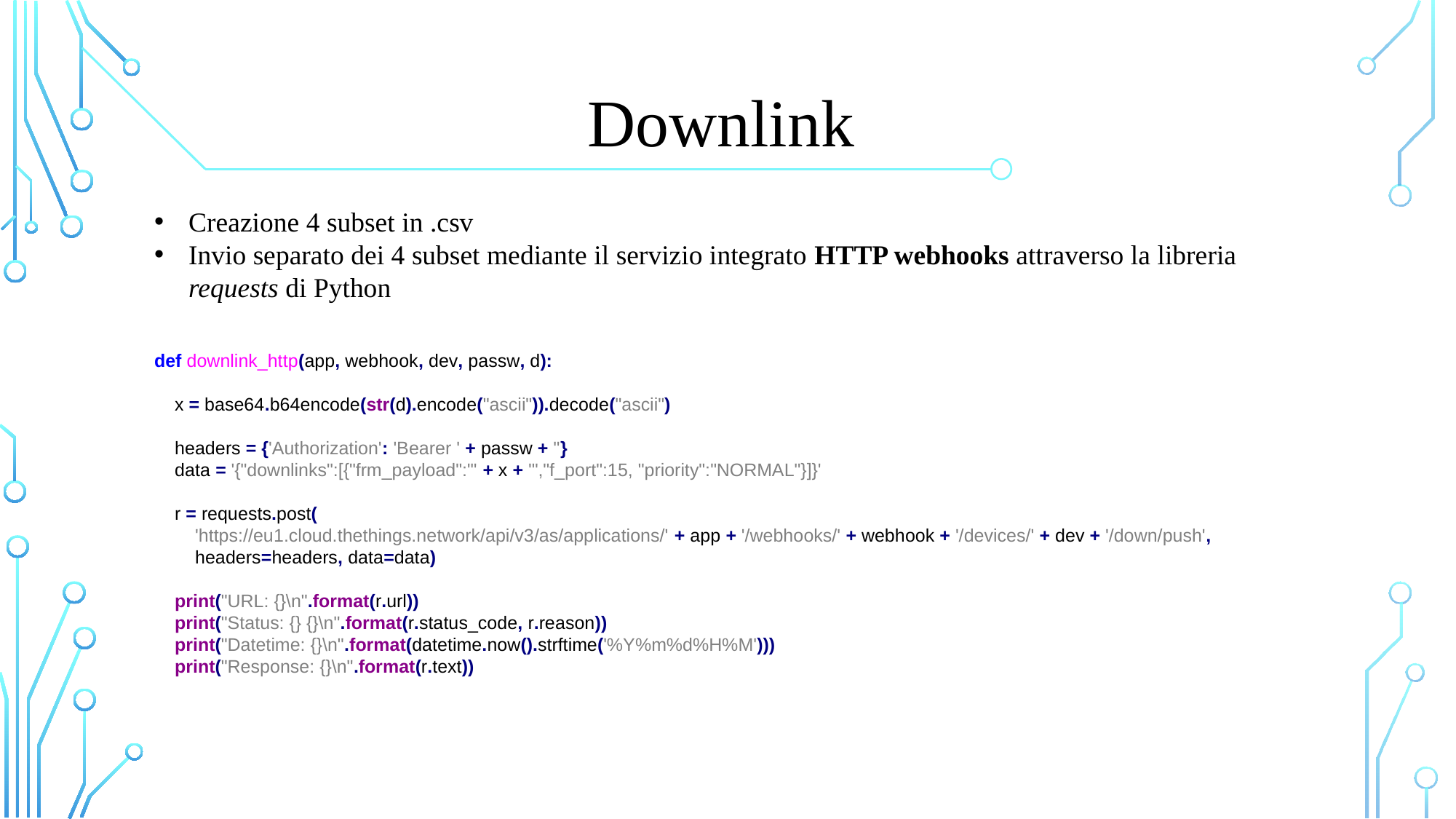

Downlink

Creazione 4 subset in .csv
Invio separato dei 4 subset mediante il servizio integrato HTTP webhooks attraverso la libreria requests di Python
def downlink_http(app, webhook, dev, passw, d):

    x = base64.b64encode(str(d).encode("ascii")).decode("ascii")

    headers = {'Authorization': 'Bearer ' + passw + ''}
    data = '{"downlinks":[{"frm_payload":"' + x + '","f_port":15, "priority":"NORMAL"}]}'

    r = requests.post(
        'https://eu1.cloud.thethings.network/api/v3/as/applications/' + app + '/webhooks/' + webhook + '/devices/' + dev + '/down/push',
        headers=headers, data=data)

    print("URL: {}\n".format(r.url))
    print("Status: {} {}\n".format(r.status_code, r.reason))
    print("Datetime: {}\n".format(datetime.now().strftime('%Y%m%d%H%M')))
    print("Response: {}\n".format(r.text))